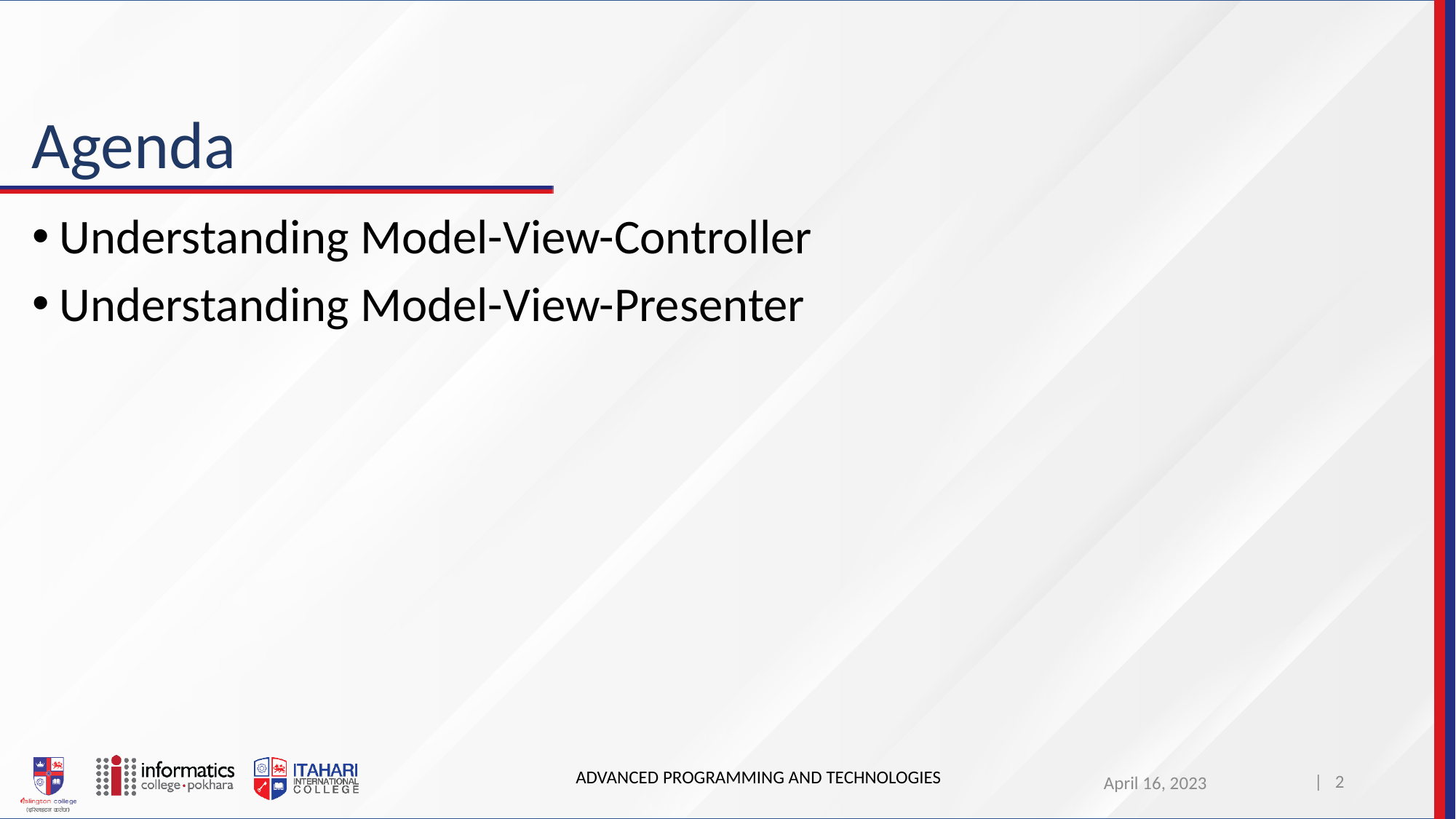

# Agenda
Understanding Model-View-Controller
Understanding Model-View-Presenter
ADVANCED PROGRAMMING AND TECHNOLOGIES
|   2
April 16, 2023